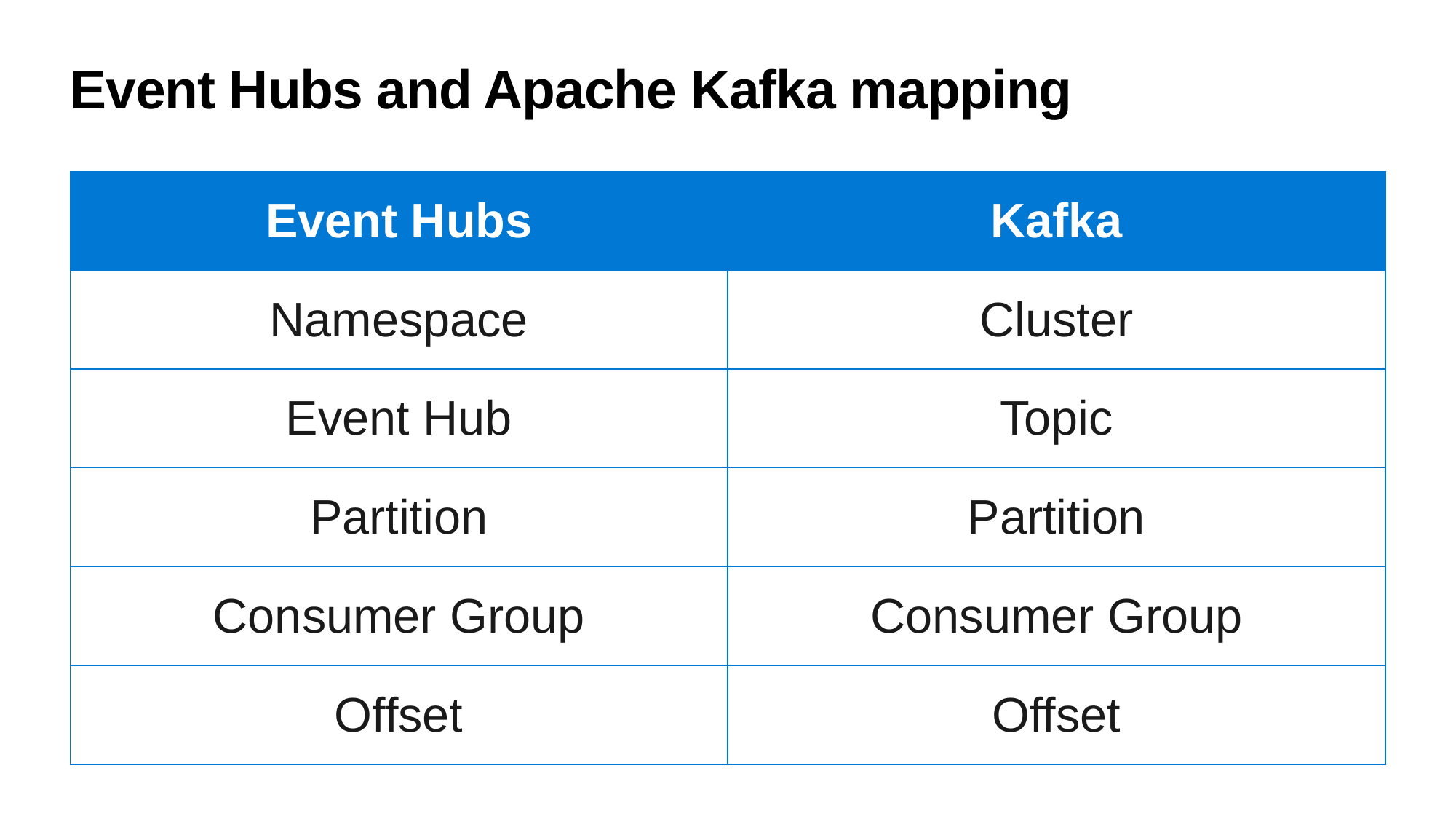

# Event Hubs and Apache Kafka mapping
| Event Hubs | Kafka |
| --- | --- |
| Namespace | Cluster |
| Event Hub | Topic |
| Partition | Partition |
| Consumer Group | Consumer Group |
| Offset | Offset |